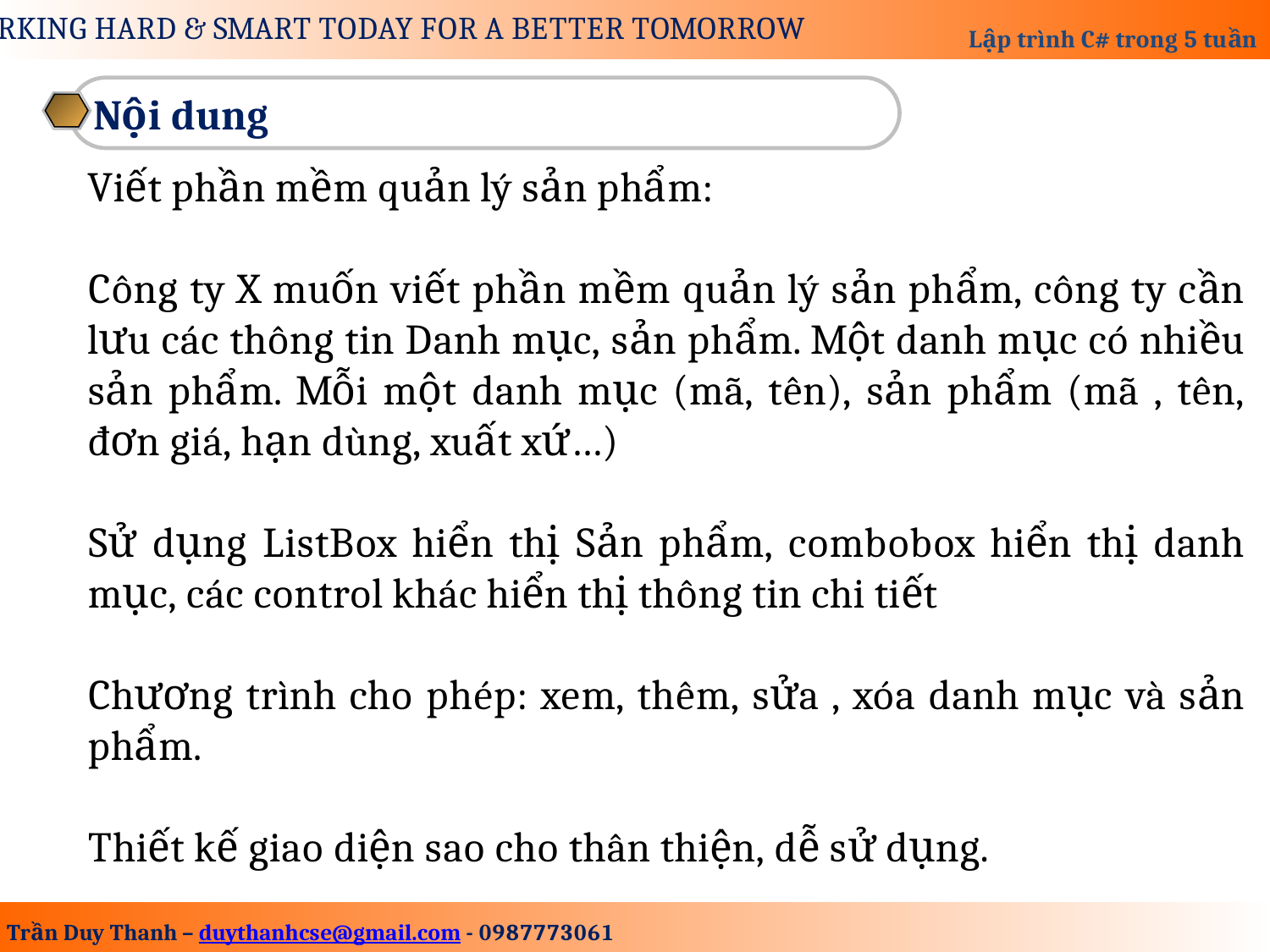

Nội dung

Viết phần mềm quản lý sản phẩm:

Công ty X muốn viết phần mềm quản lý sản phẩm, công ty cần lưu các thông tin Danh mục, sản phẩm. Một danh mục có nhiều sản phẩm. Mỗi một danh mục (mã, tên), sản phẩm (mã , tên, đơn giá, hạn dùng, xuất xứ…)

Sử dụng ListBox hiển thị Sản phẩm, combobox hiển thị danh mục, các control khác hiển thị thông tin chi tiết

Chương trình cho phép: xem, thêm, sửa , xóa danh mục và sản phẩm.

Thiết kế giao diện sao cho thân thiện, dễ sử dụng.